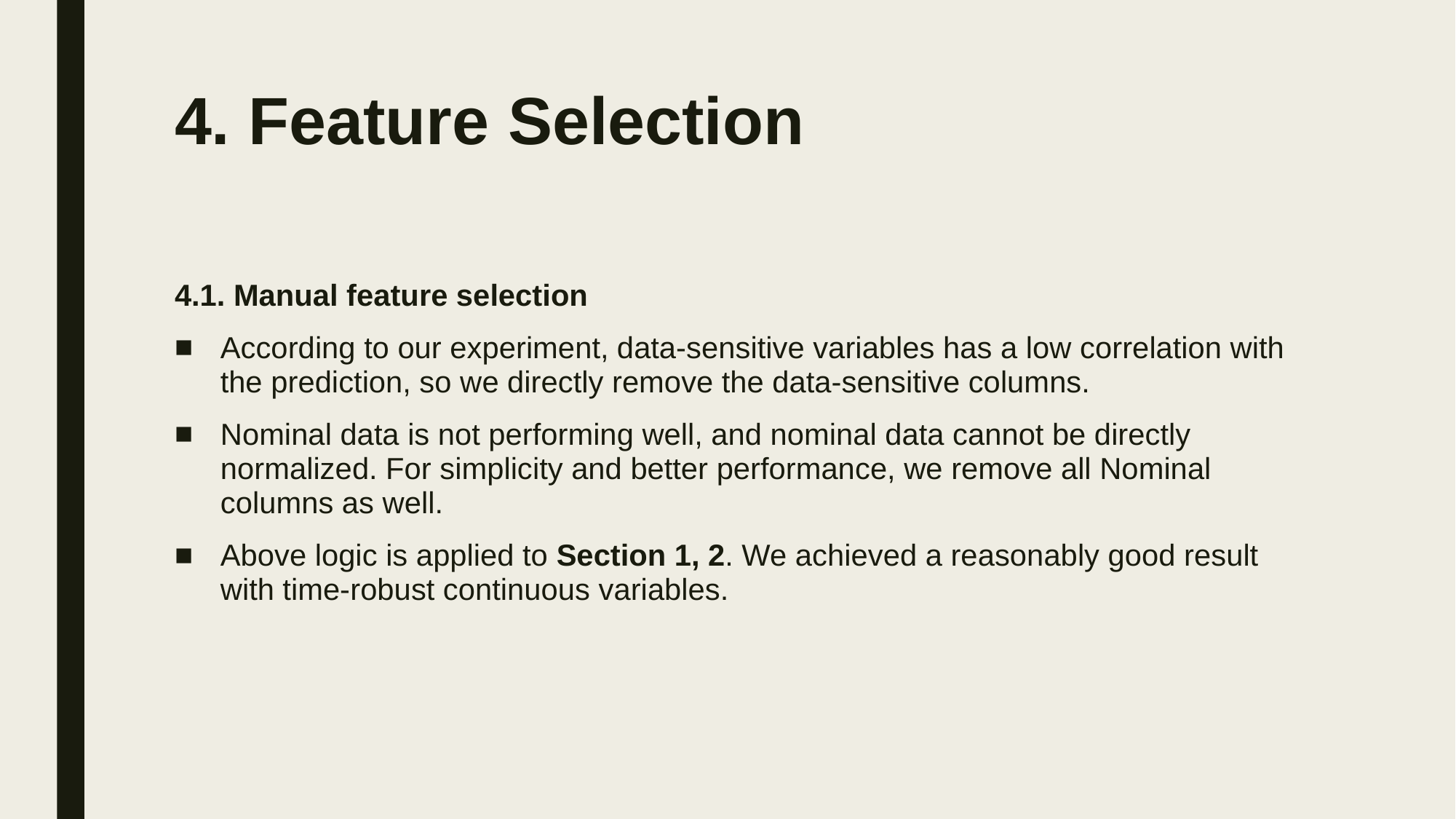

# 4. Feature Selection
4.1. Manual feature selection
According to our experiment, data-sensitive variables has a low correlation with the prediction, so we directly remove the data-sensitive columns.
Nominal data is not performing well, and nominal data cannot be directly normalized. For simplicity and better performance, we remove all Nominal columns as well.
Above logic is applied to Section 1, 2. We achieved a reasonably good result with time-robust continuous variables.